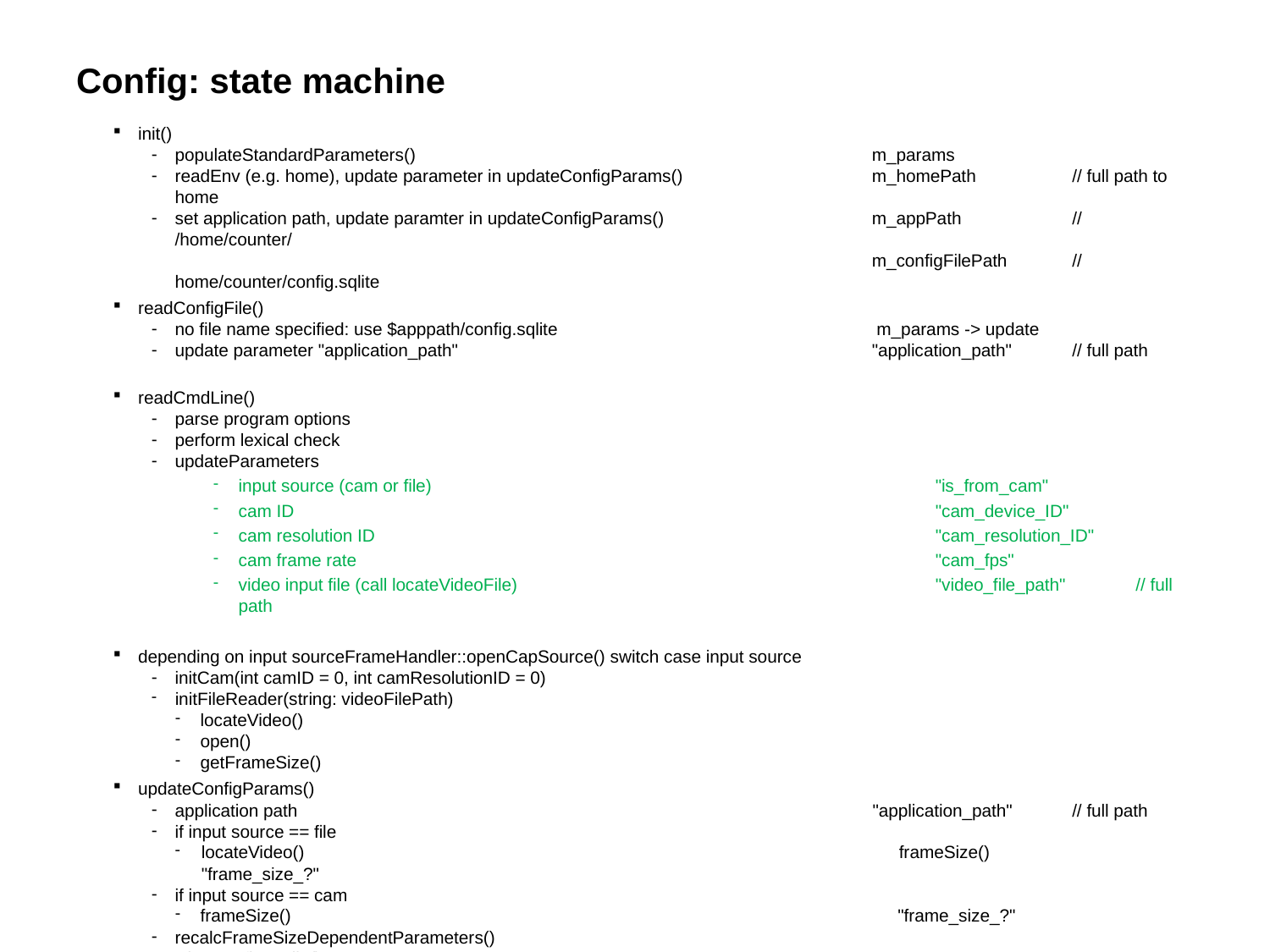

# Config: state machine
init()
populateStandardParameters()	m_params
readEnv (e.g. home), update parameter in updateConfigParams()	m_homePath    	// full path to home
set application path, update paramter in updateConfigParams() 	m_appPath	// /home/counter/
	m_configFilePath	// home/counter/config.sqlite
readConfigFile()
no file name specified: use $apppath/config.sqlite	 m_params -> update
update parameter "application_path"	"application_path"	// full path

readCmdLine()
parse program options
perform lexical check
updateParameters
input source (cam or file) 	"is_from_cam"
cam ID	"cam_device_ID"
cam resolution ID	"cam_resolution_ID"
cam frame rate	"cam_fps"
video input file (call locateVideoFile)	"video_file_path" 	// full path

depending on input sourceFrameHandler::openCapSource() switch case input source
initCam(int camID = 0, int camResolutionID = 0)
initFileReader(string: videoFilePath)
locateVideo()
open()
getFrameSize()
updateConfigParams()
application path	"application_path"	// full path
if input source == file
locateVideo()	frameSize()	"frame_size_?"
if input source == cam
frameSize()	"frame_size_?"
recalcFrameSizeDependentParameters()
wirteConfigToFile()
create file, write all params to config db file
locateVideoFile  in
current directory
/home/work_path
check File permissions
FrameHandler::openCapSource
if isCamera -> setCameraParameters (frame_size, frame_rate)
if isFile -> get frame_size
re-CalcFrameSizeDependentParameters
saveConfigToFile